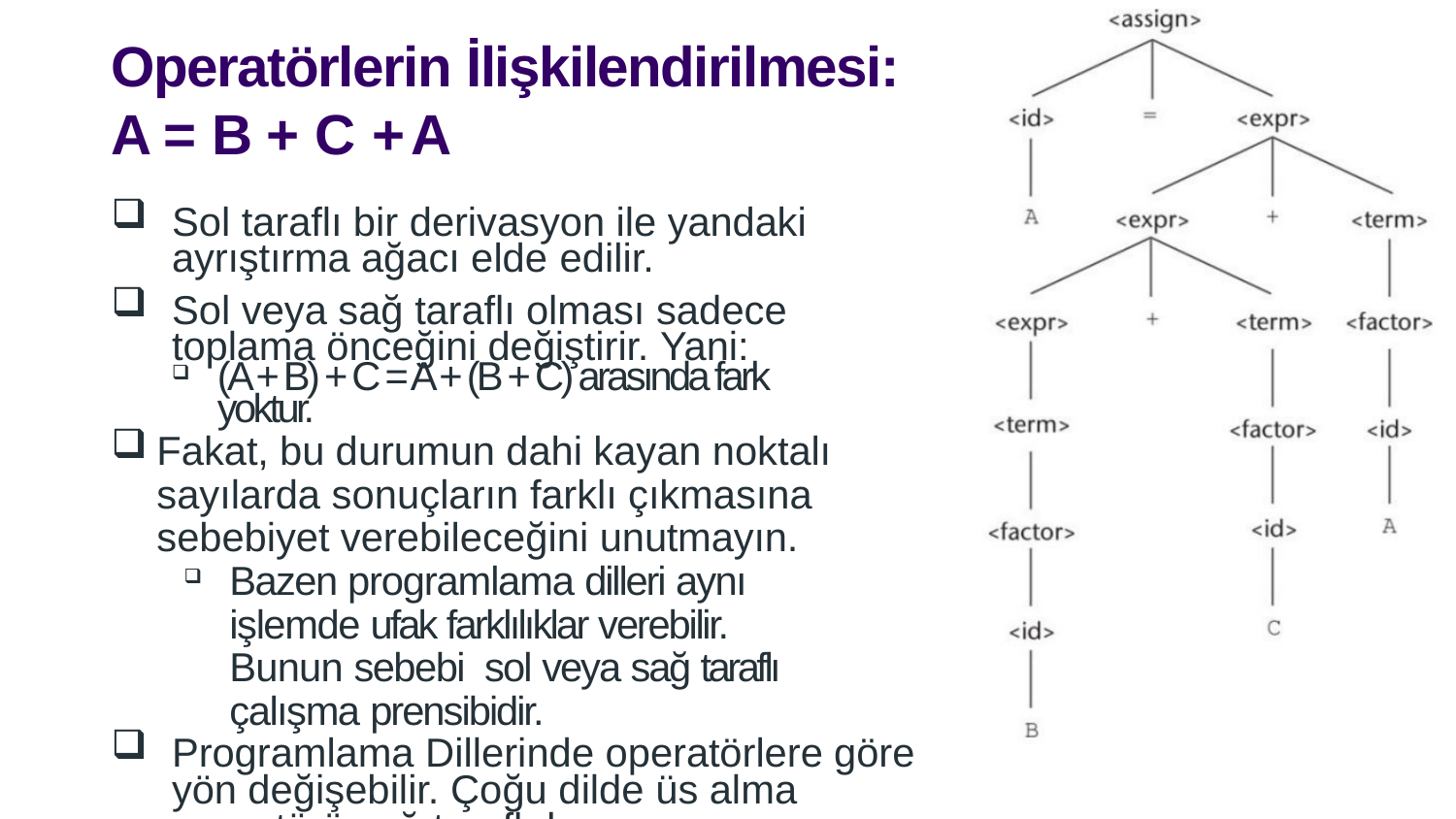

# Operatörlerin İlişkilendirilmesi:  A = B + C + A
Sol taraflı bir derivasyon ile yandaki ayrıştırma ağacı elde edilir.
Sol veya sağ taraflı olması sadece toplama önceğini değiştirir. Yani:
(A + B) + C = A + (B + C) arasında fark yoktur.
Fakat, bu durumun dahi kayan noktalı sayılarda sonuçların farklı çıkmasına sebebiyet verebileceğini unutmayın.
Bazen programlama dilleri aynı işlemde ufak farklılıklar verebilir. Bunun sebebi  sol veya sağ taraflı çalışma prensibidir.
Programlama Dillerinde operatörlere göre yön değişebilir. Çoğu dilde üs alma  operatörü sağ taraflıdır.